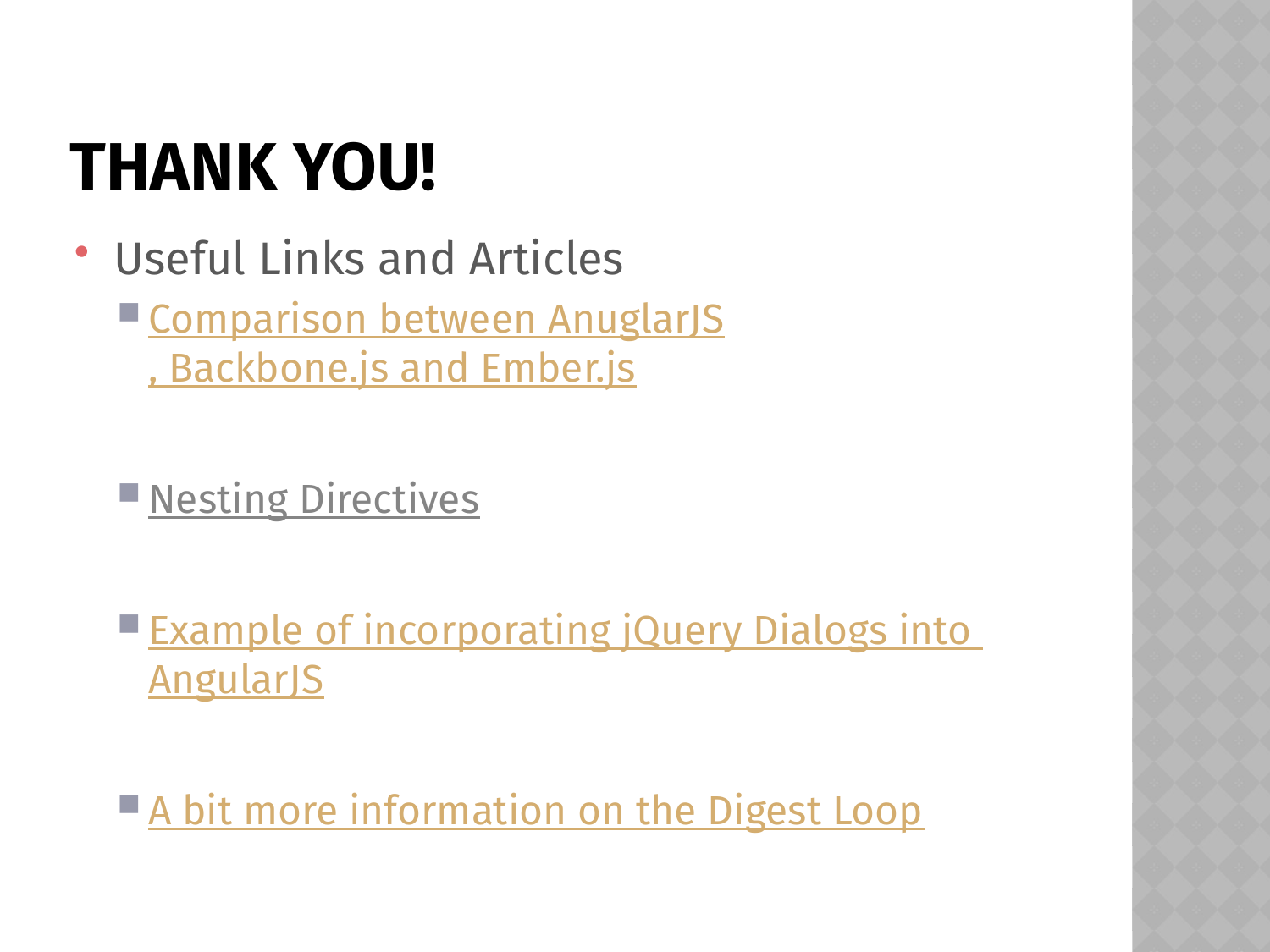

# Thank you!
Useful Links and Articles
Comparison between AnuglarJS, Backbone.js and Ember.js

Nesting Directives

Example of incorporating jQuery Dialogs into AngularJS

A bit more information on the Digest Loop